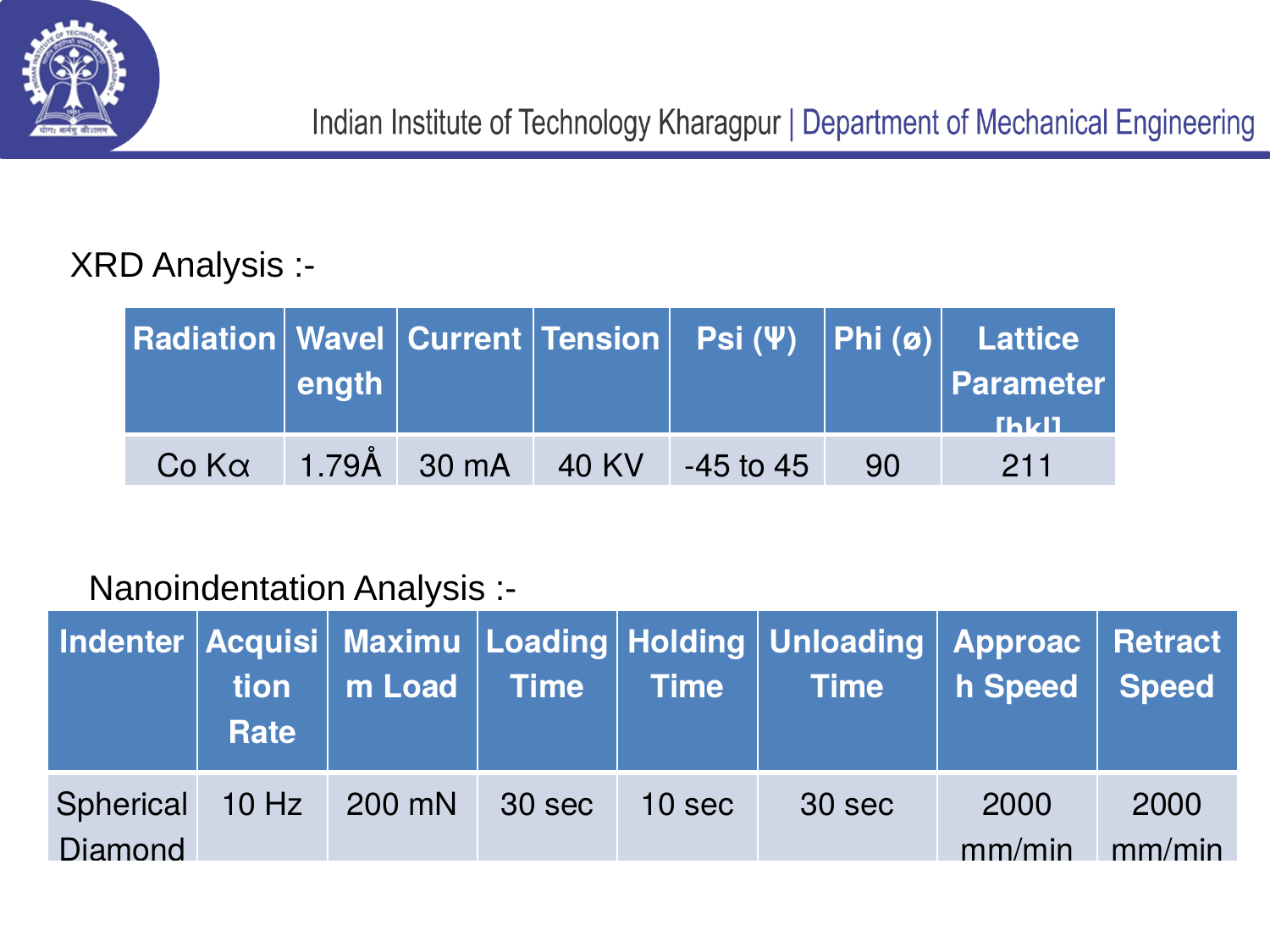

XRD Analysis :-
| Radiation | Wavelength | Current | Tension | Psi (Ψ) | Phi (ø) | Lattice Parameter [hkl] |
| --- | --- | --- | --- | --- | --- | --- |
| Co Kα | 1.79Å | 30 mA | 40 KV | -45 to 45 | 90 | 211 |
Nanoindentation Analysis :-
| Indenter | Acquisition Rate | Maximum Load | Loading Time | Holding Time | Unloading Time | Approach Speed | Retract Speed |
| --- | --- | --- | --- | --- | --- | --- | --- |
| Spherical Diamond | 10 Hz | 200 mN | 30 sec | 10 sec | 30 sec | 2000 mm/min | 2000 mm/min |

4